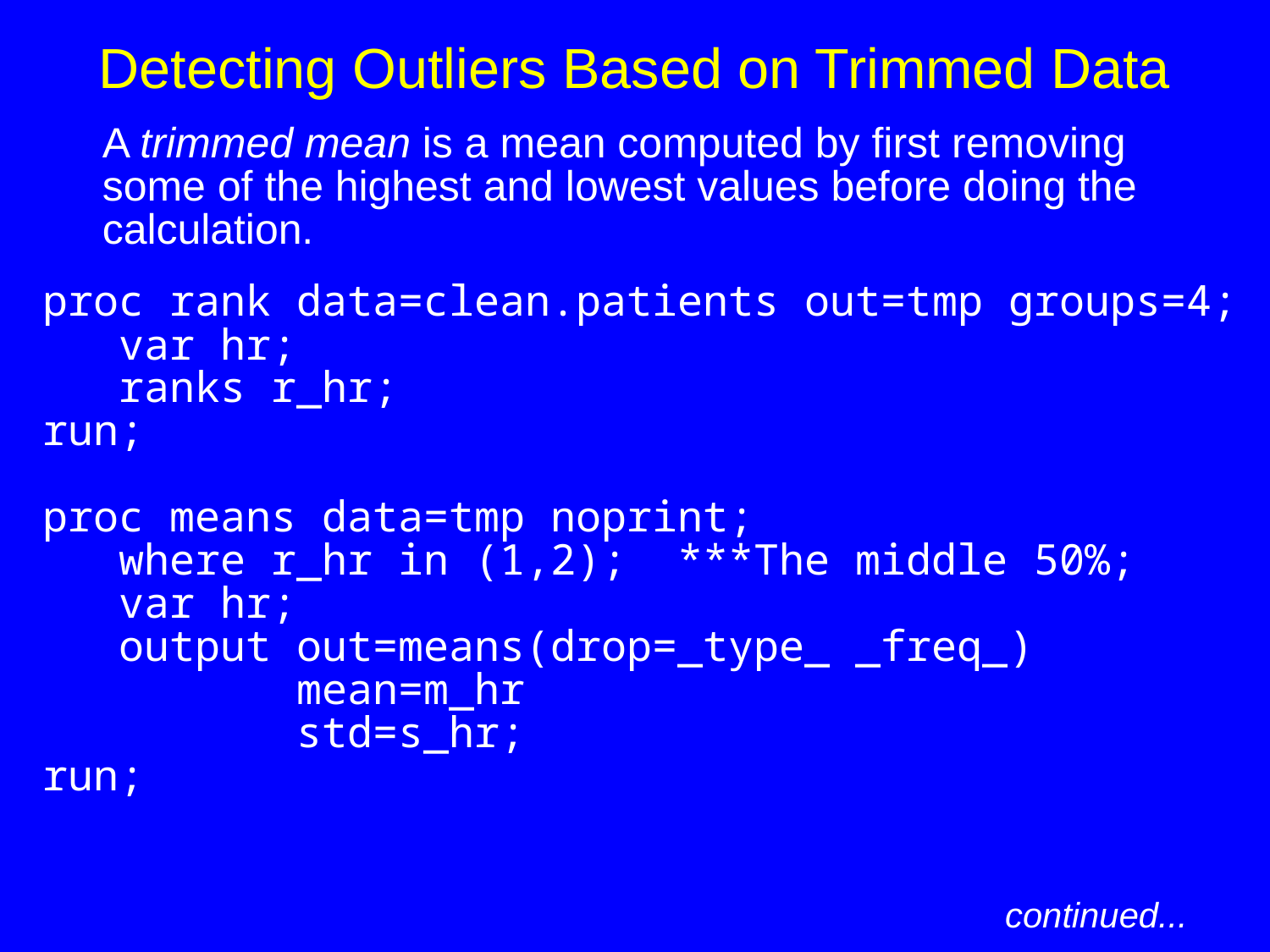

Detecting Outliers Based on Trimmed Data
A trimmed mean is a mean computed by first removing some of the highest and lowest values before doing the calculation.

proc rank data=clean.patients out=tmp groups=4;
   var hr;
   ranks r_hr;
run;

proc means data=tmp noprint;
   where r_hr in (1,2);  ***The middle 50%;
   var hr;
   output out=means(drop=_type_ _freq_)
          mean=m_hr
          std=s_hr;
run;
continued...